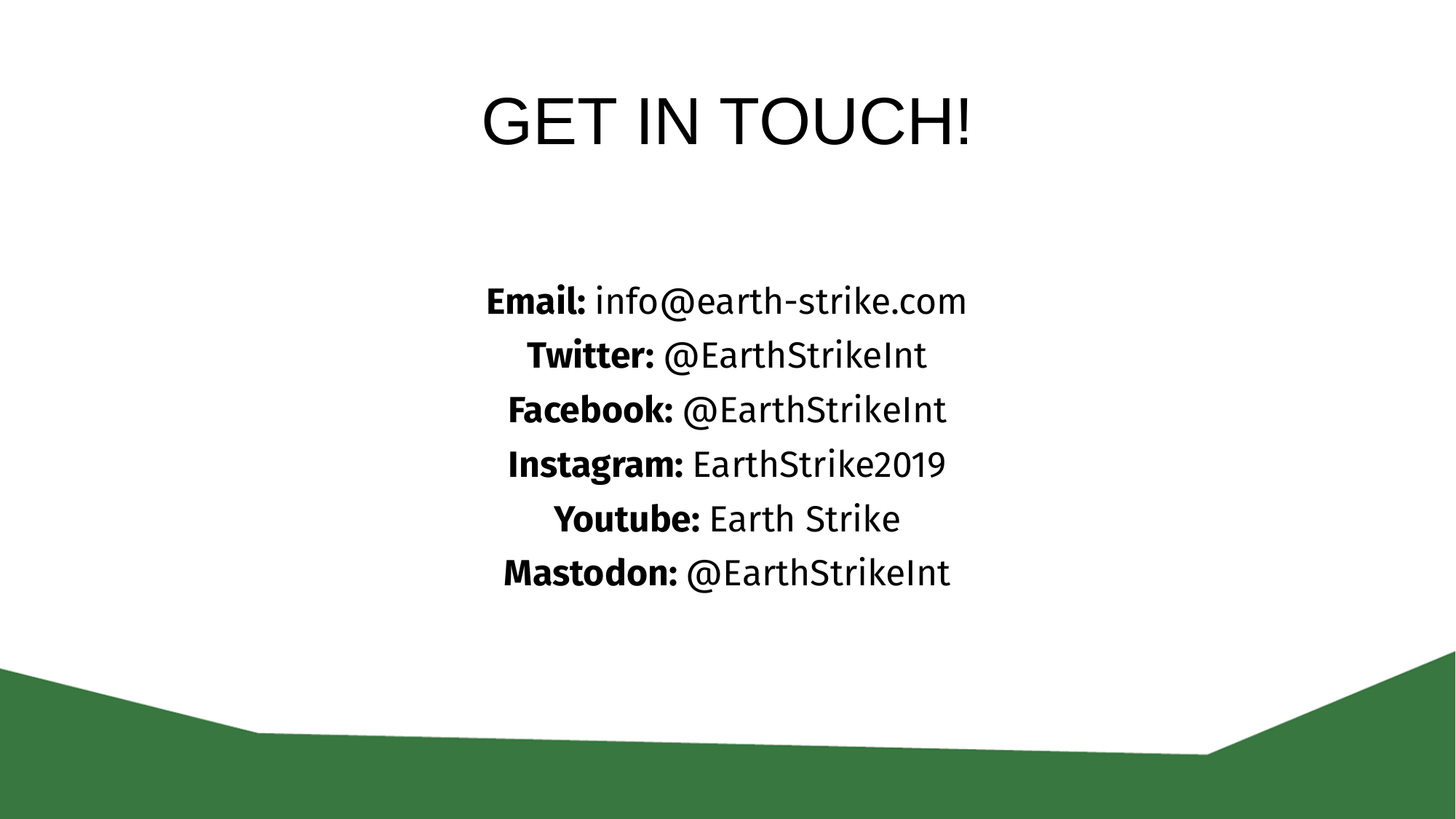

# GET IN TOUCH!

Email: info@earth-strike.com
Twitter: @EarthStrikeInt
Facebook: @EarthStrikeInt
Instagram: EarthStrike2019
Youtube: Earth Strike
Mastodon: @EarthStrikeInt